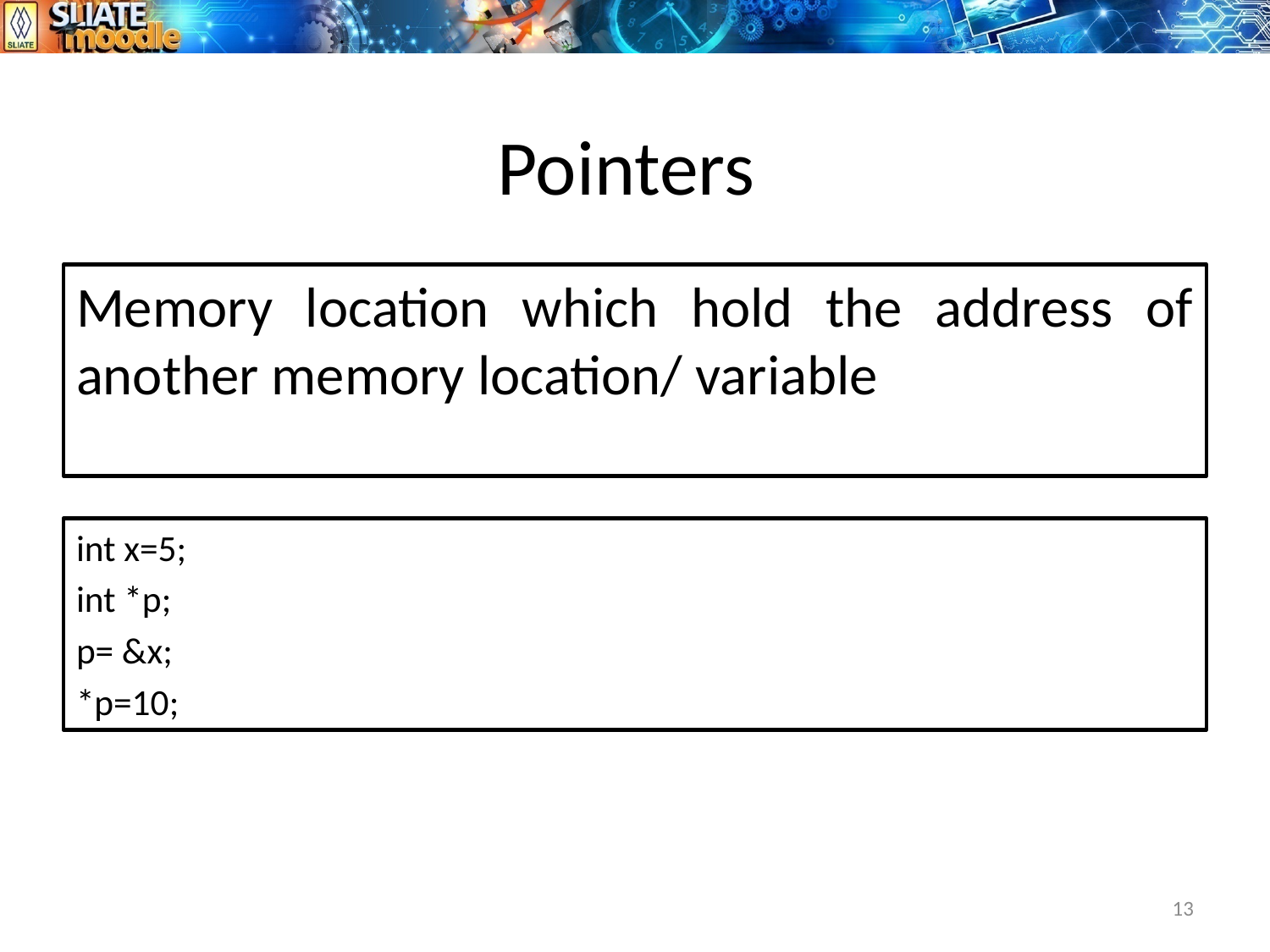

# Pointers
Memory location which hold the address of another memory location/ variable
int x=5;
int *p;
p= &x;
*p=10;
13